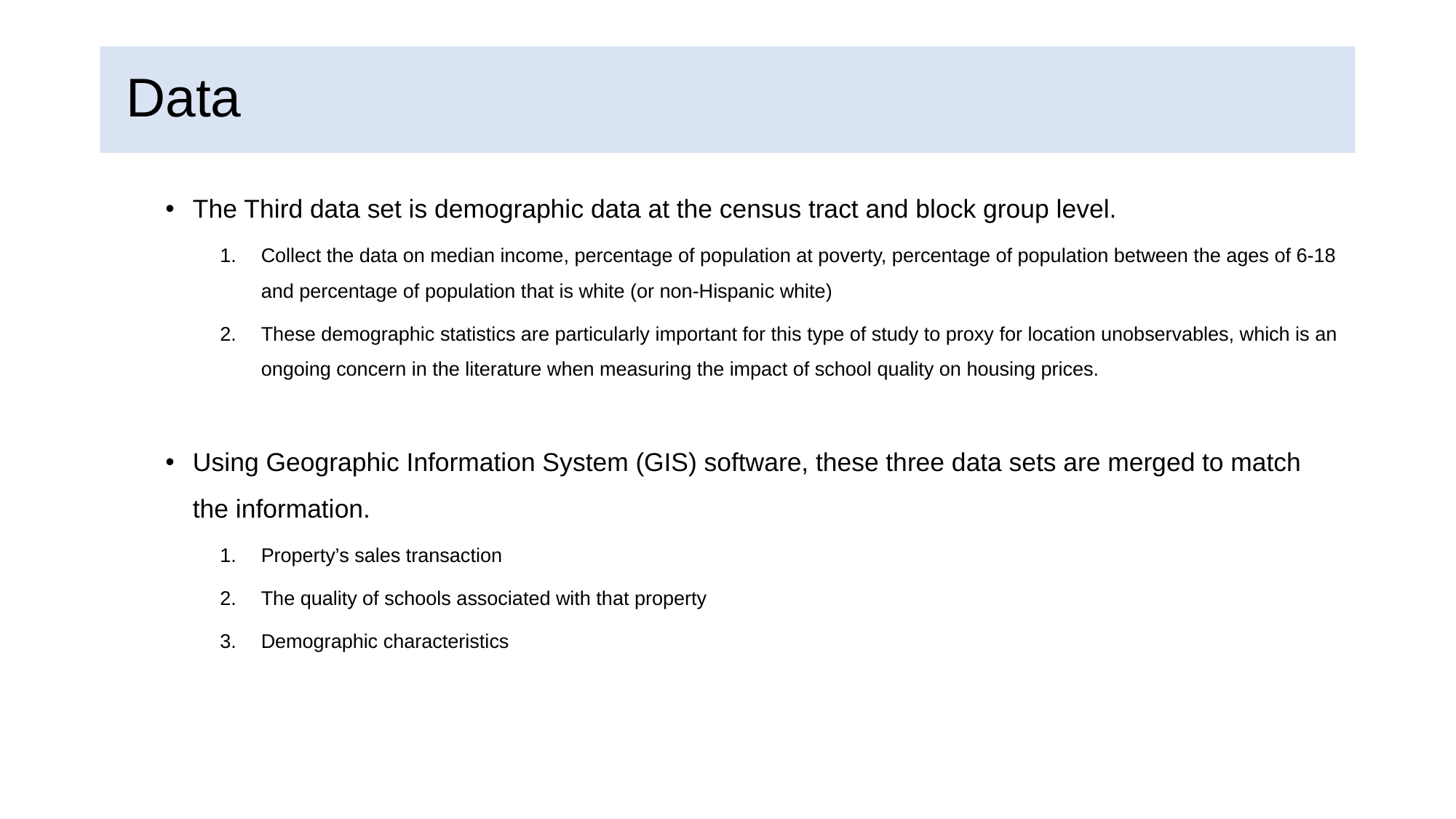

# Data
The Third data set is demographic data at the census tract and block group level.
Collect the data on median income, percentage of population at poverty, percentage of population between the ages of 6-18 and percentage of population that is white (or non-Hispanic white)
These demographic statistics are particularly important for this type of study to proxy for location unobservables, which is an ongoing concern in the literature when measuring the impact of school quality on housing prices.

Using Geographic Information System (GIS) software, these three data sets are merged to match the information.
Property’s sales transaction
The quality of schools associated with that property
Demographic characteristics